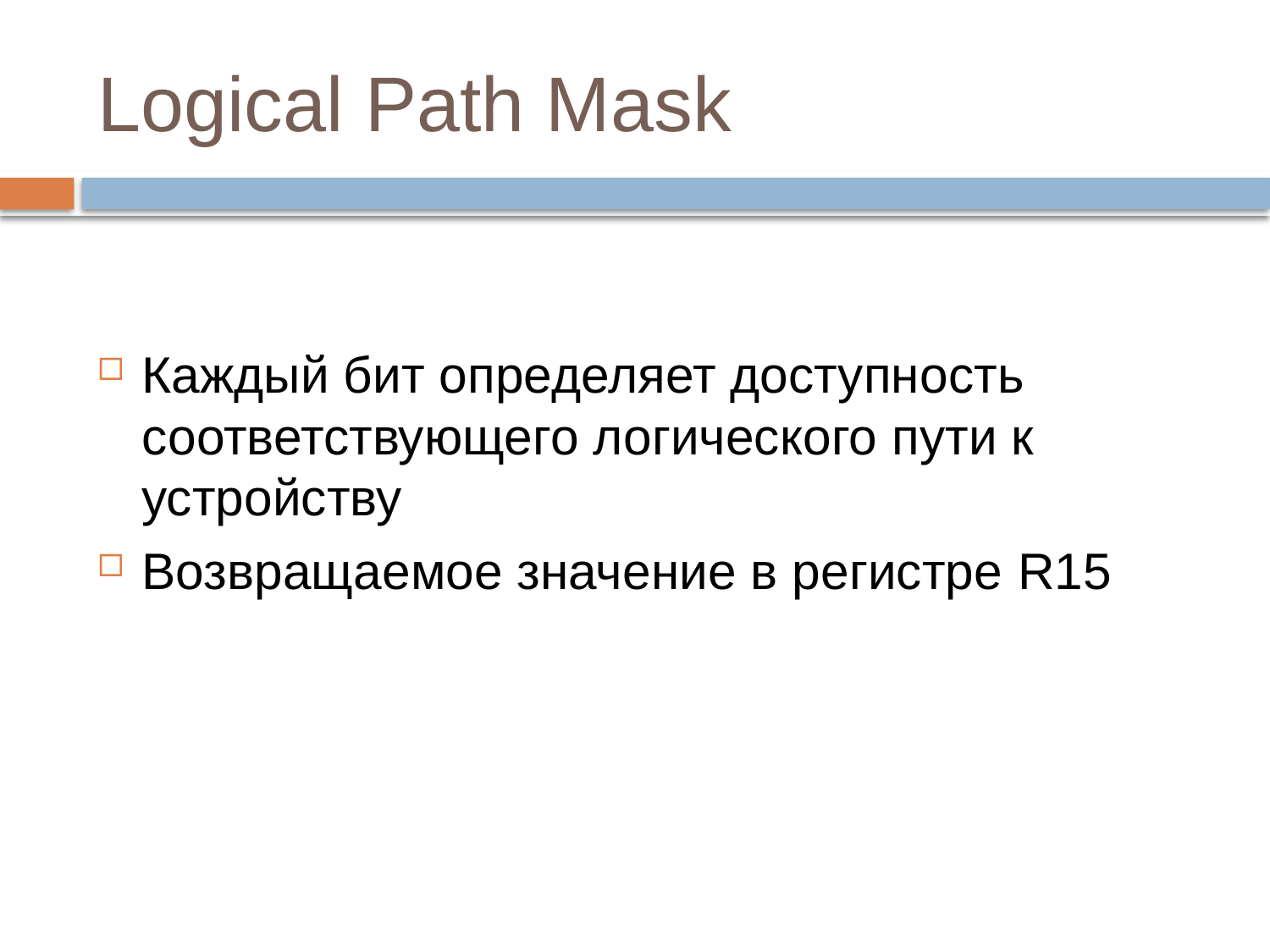

# Logical Path Mask
Каждый бит определяет доступность соответствующего логического пути к устройству
Возвращаемое значение в регистре R15